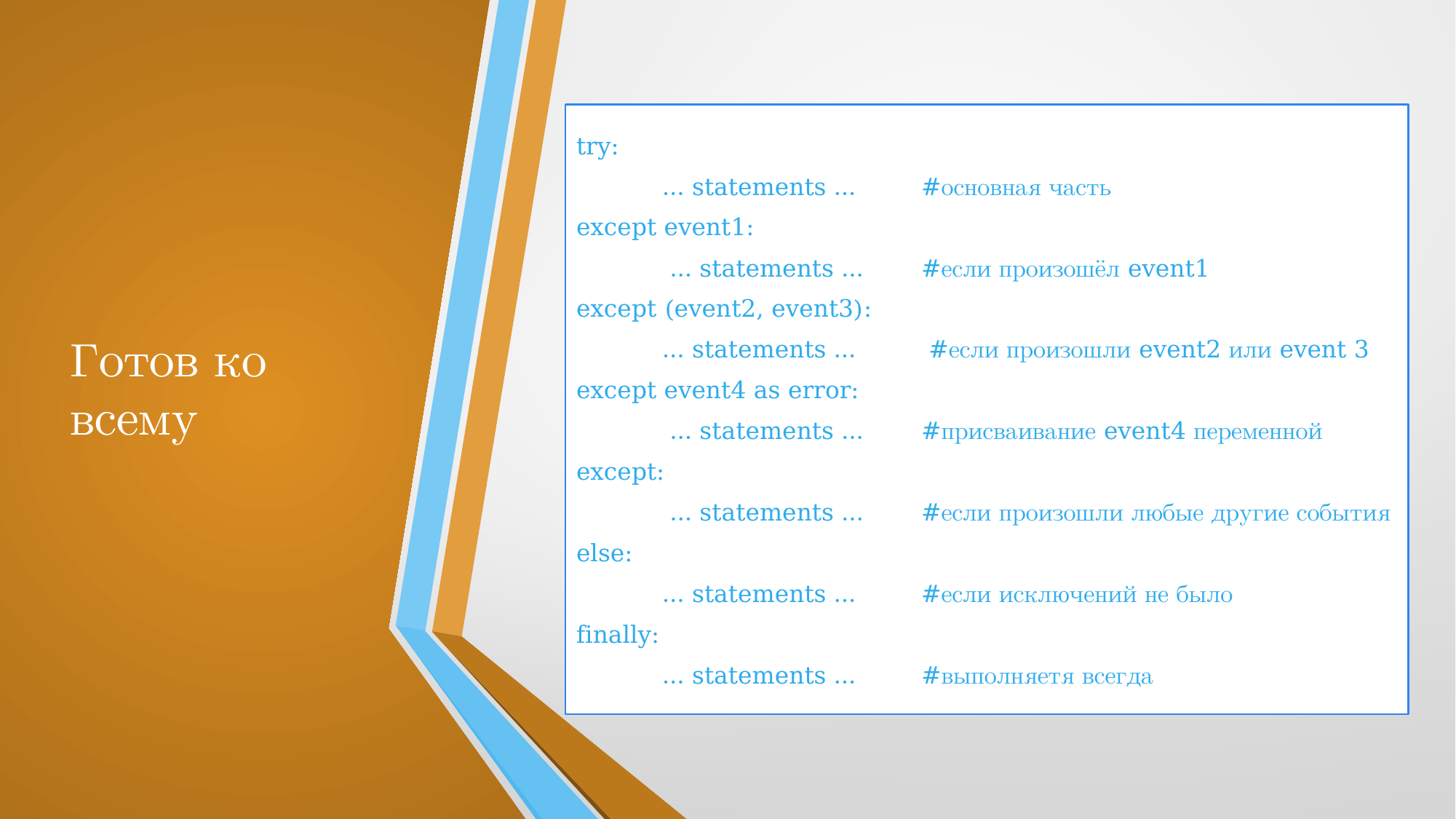

# Готов ко всему
try:
	… statements …		#основная часть
except event1:
	 … statements …		#если произошёл event1
except (event2, event3):
	… statements …		 #если произошли event2 или event 3
except event4 as error:
	 … statements …		#присваивание event4 переменной
except:
	 … statements …		#если произошли любые другие события
else:
	… statements …		#если исключений не было
finally:
	… statements …		#выполняетя всегда